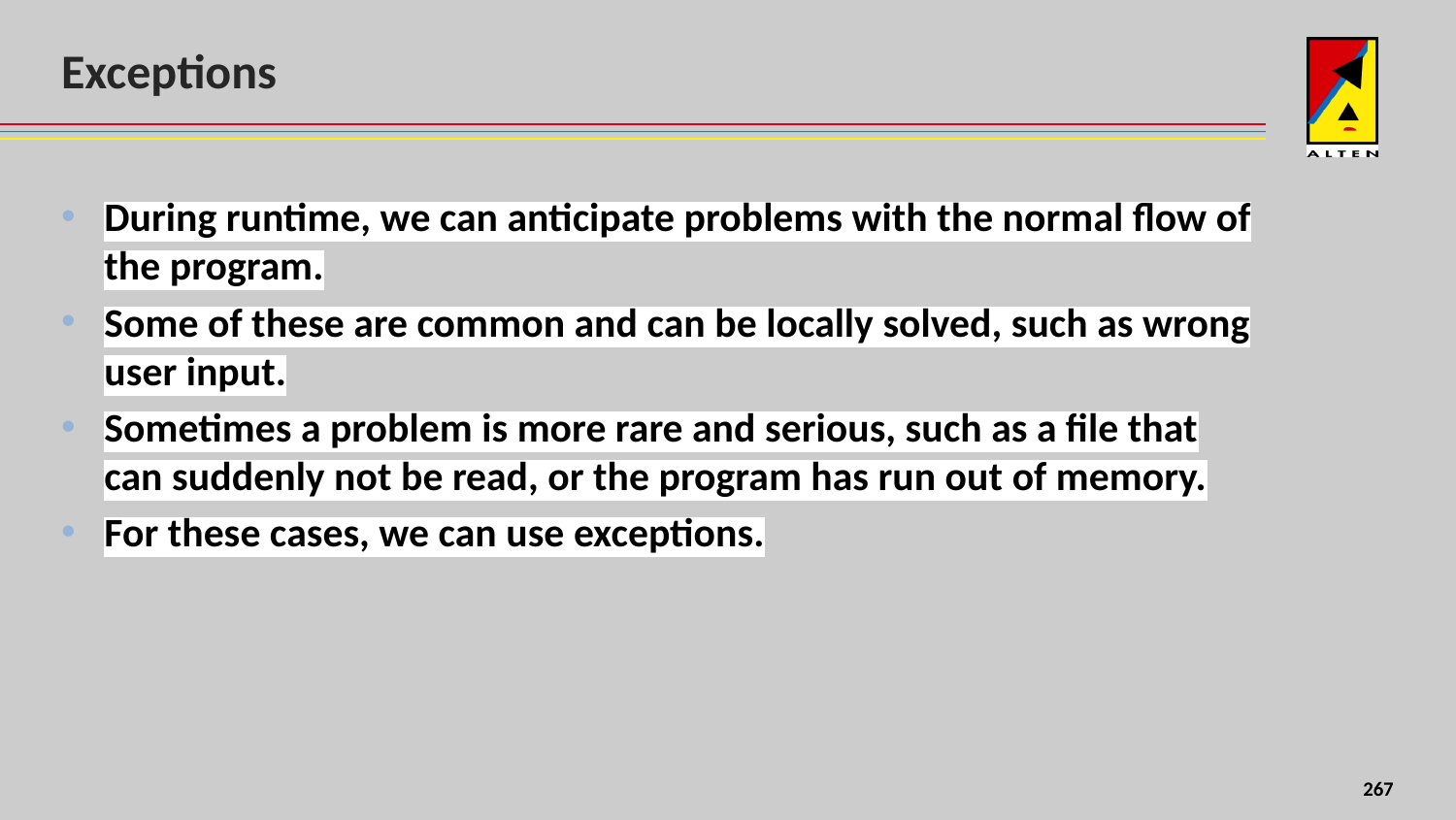

# Exceptions
During runtime, we can anticipate problems with the normal flow of the program.
Some of these are common and can be locally solved, such as wrong user input.
Sometimes a problem is more rare and serious, such as a file that can suddenly not be read, or the program has run out of memory.
For these cases, we can use exceptions.
267